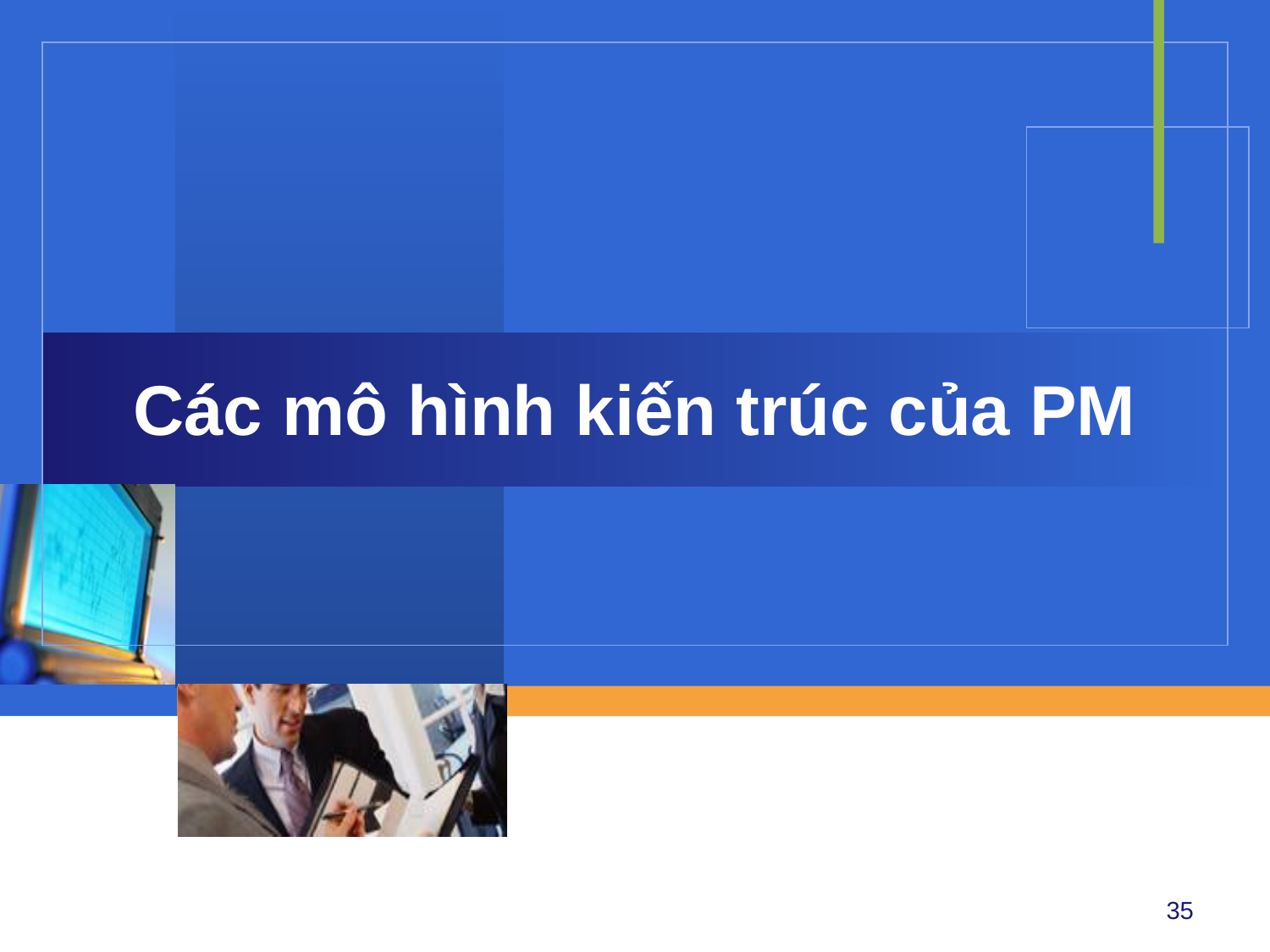

# Các mô hình kiến trúc của PM

35